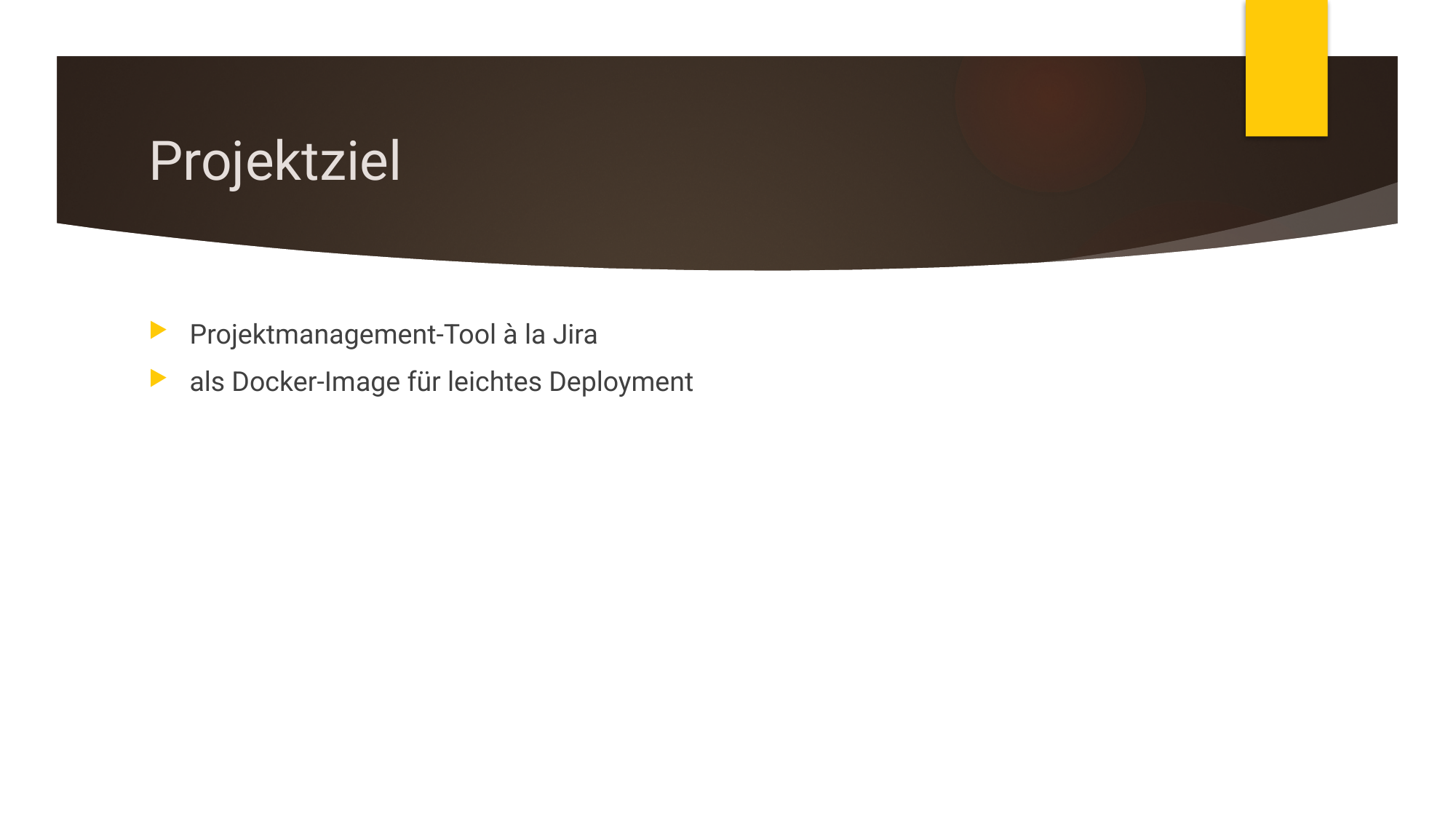

# Projektziel
Projektmanagement-Tool à la Jira
als Docker-Image für leichtes Deployment